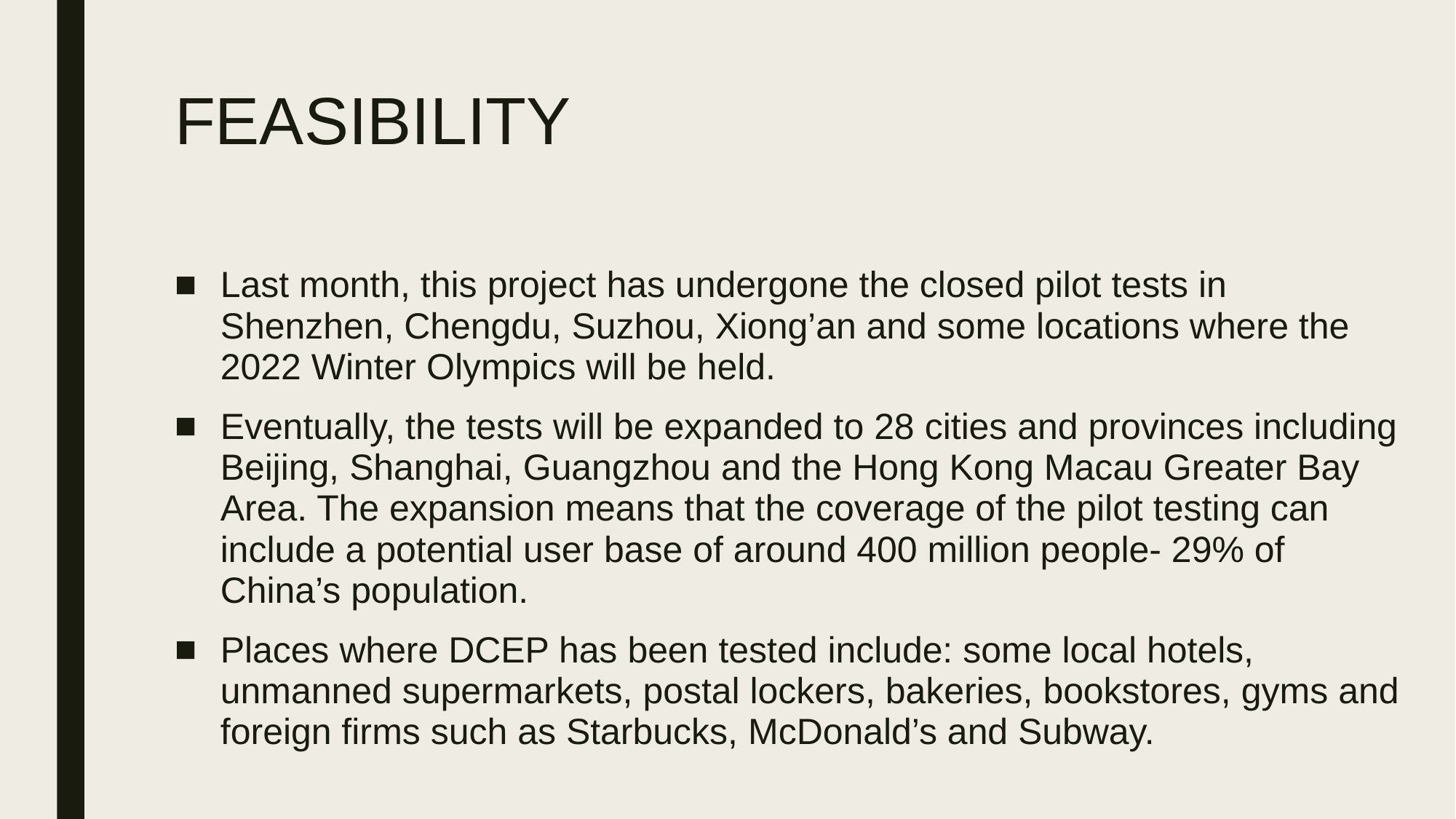

# FEASIBILITY
Last month, this project has undergone the closed pilot tests in Shenzhen, Chengdu, Suzhou, Xiong’an and some locations where the 2022 Winter Olympics will be held.
Eventually, the tests will be expanded to 28 cities and provinces including Beijing, Shanghai, Guangzhou and the Hong Kong Macau Greater Bay Area. The expansion means that the coverage of the pilot testing can include a potential user base of around 400 million people- 29% of China’s population.
Places where DCEP has been tested include: some local hotels, unmanned supermarkets, postal lockers, bakeries, bookstores, gyms and foreign firms such as Starbucks, McDonald’s and Subway.